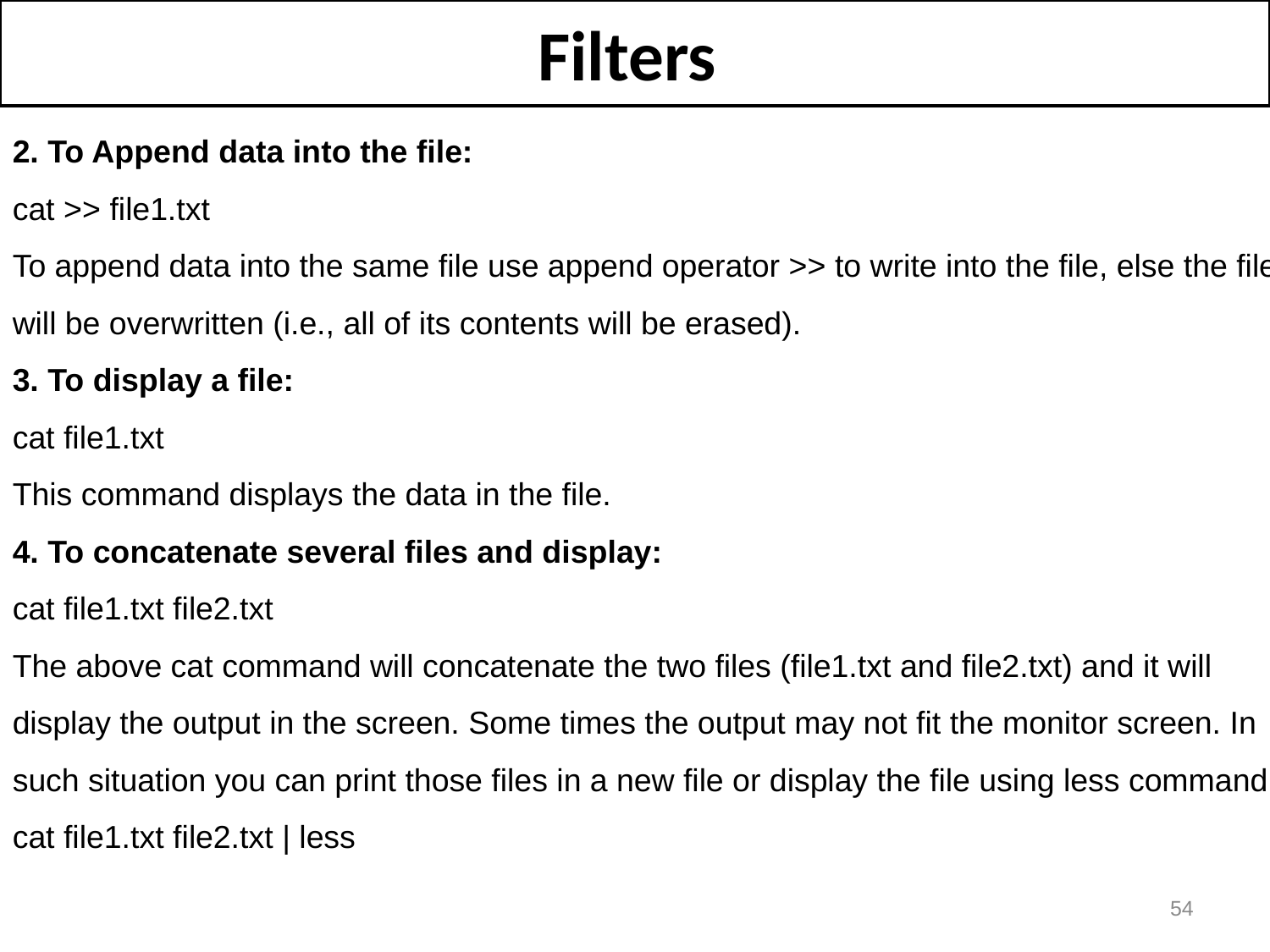

Filters
2. To Append data into the file:
cat >> file1.txt
To append data into the same file use append operator >> to write into the file, else the file will be overwritten (i.e., all of its contents will be erased).
3. To display a file:
cat file1.txt
This command displays the data in the file.
4. To concatenate several files and display:
cat file1.txt file2.txt
The above cat command will concatenate the two files (file1.txt and file2.txt) and it will display the output in the screen. Some times the output may not fit the monitor screen. In such situation you can print those files in a new file or display the file using less command.
cat file1.txt file2.txt | less

54